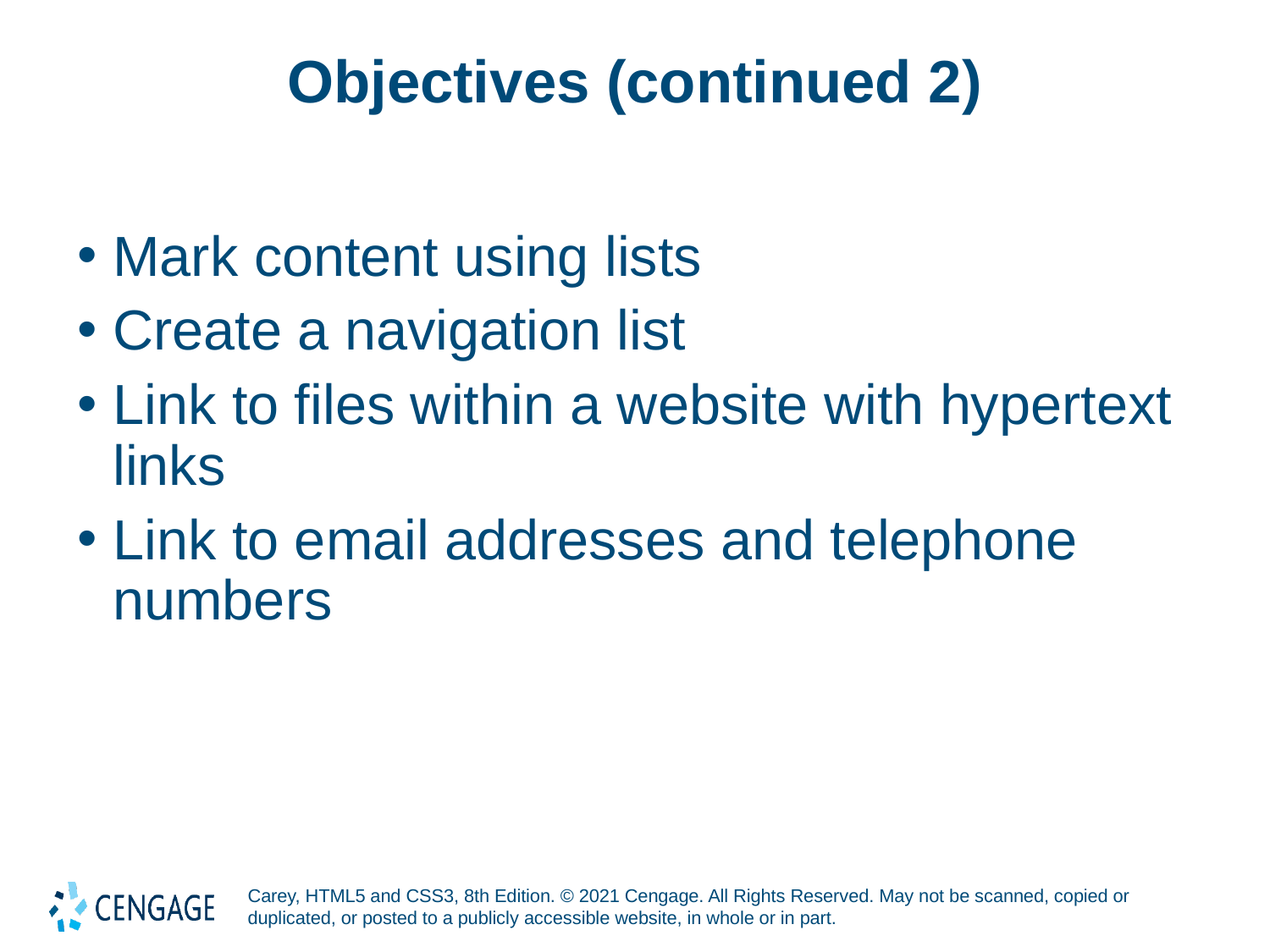

# Objectives (continued 2)
Mark content using lists
Create a navigation list
Link to files within a website with hypertext links
Link to email addresses and telephone numbers